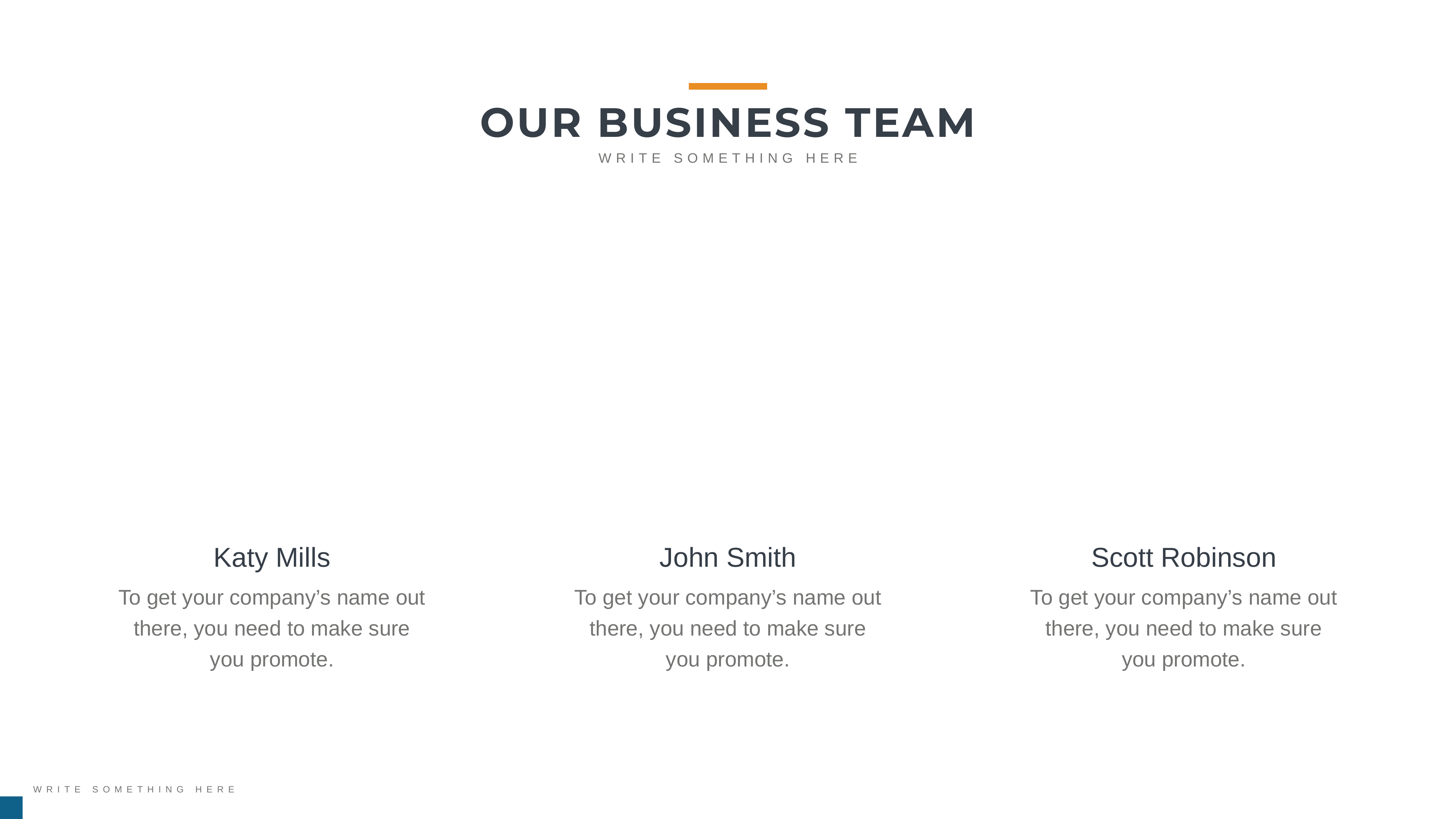

OUR BUSINESS TEAM
WRITE SOMETHING HERE

Katy Mills
To get your company’s name out there, you need to make sure you promote.
John Smith
To get your company’s name out there, you need to make sure you promote.
Scott Robinson
To get your company’s name out there, you need to make sure you promote.
WRITE SOMETHING HERE